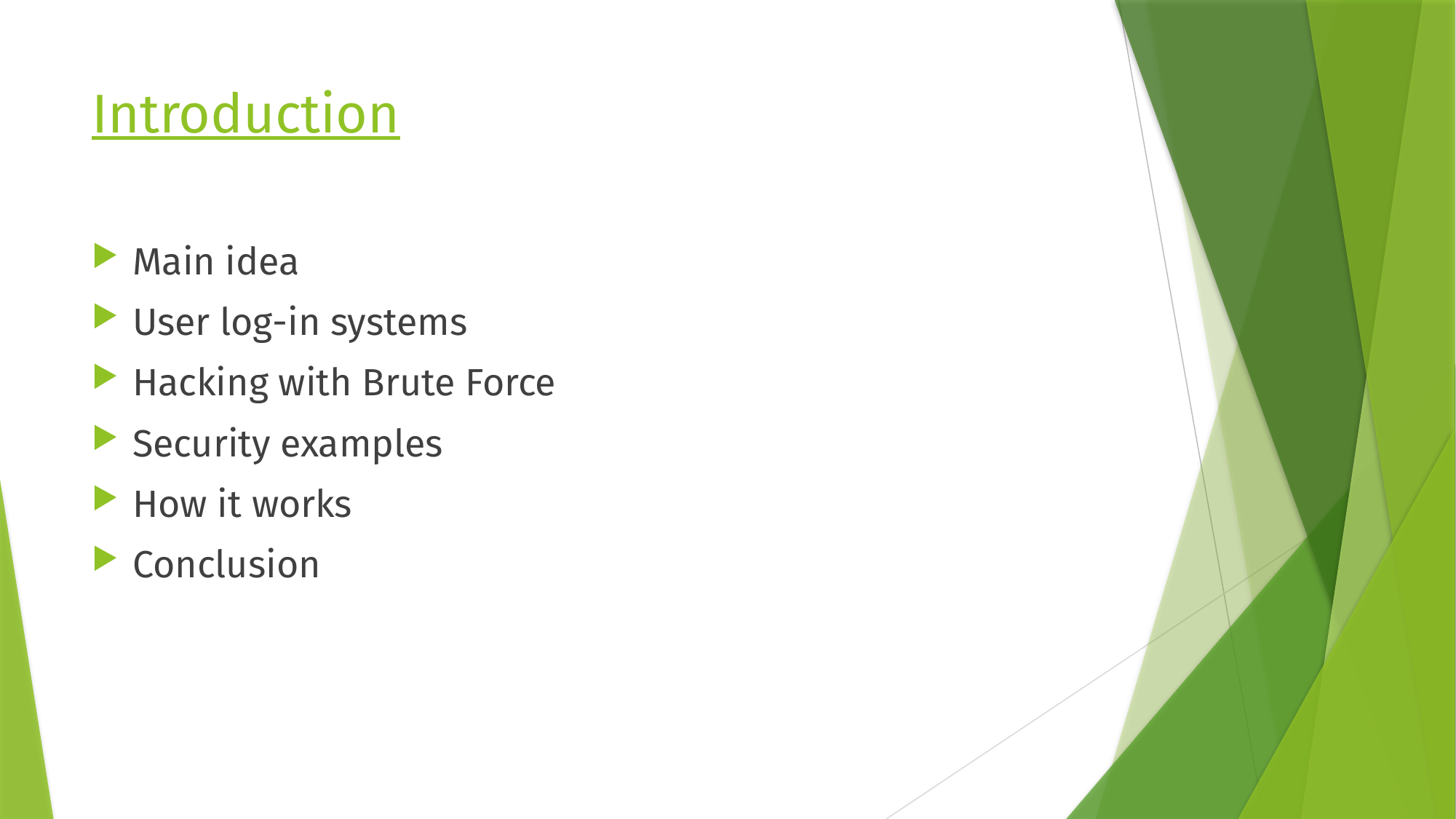

# Introduction
Main idea
User log-in systems
Hacking with Brute Force
Security examples
How it works
Conclusion